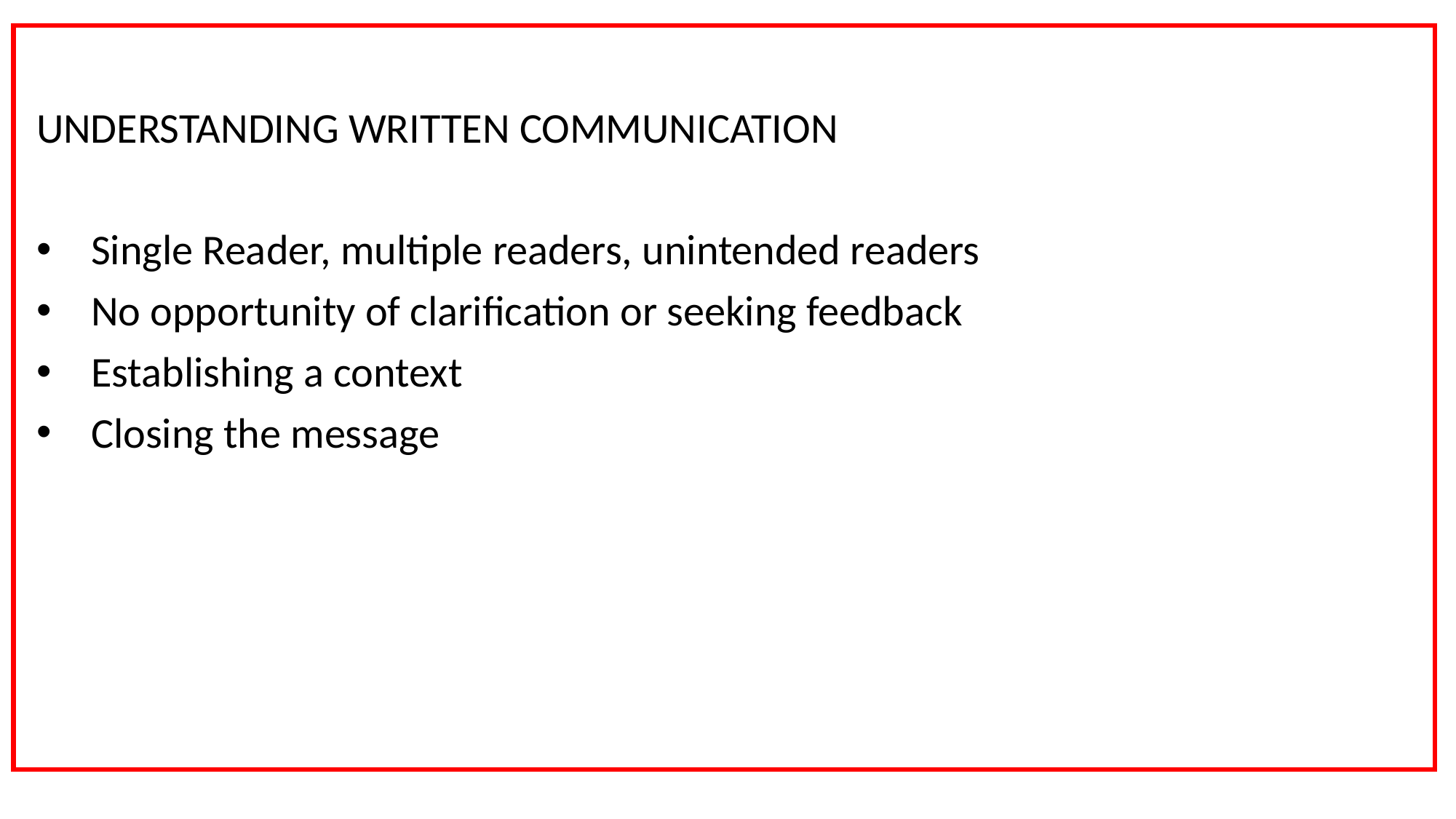

#

UNDERSTANDING WRITTEN COMMUNICATION

Single Reader, multiple readers, unintended readers
No opportunity of clarification or seeking feedback
Establishing a context
Closing the message